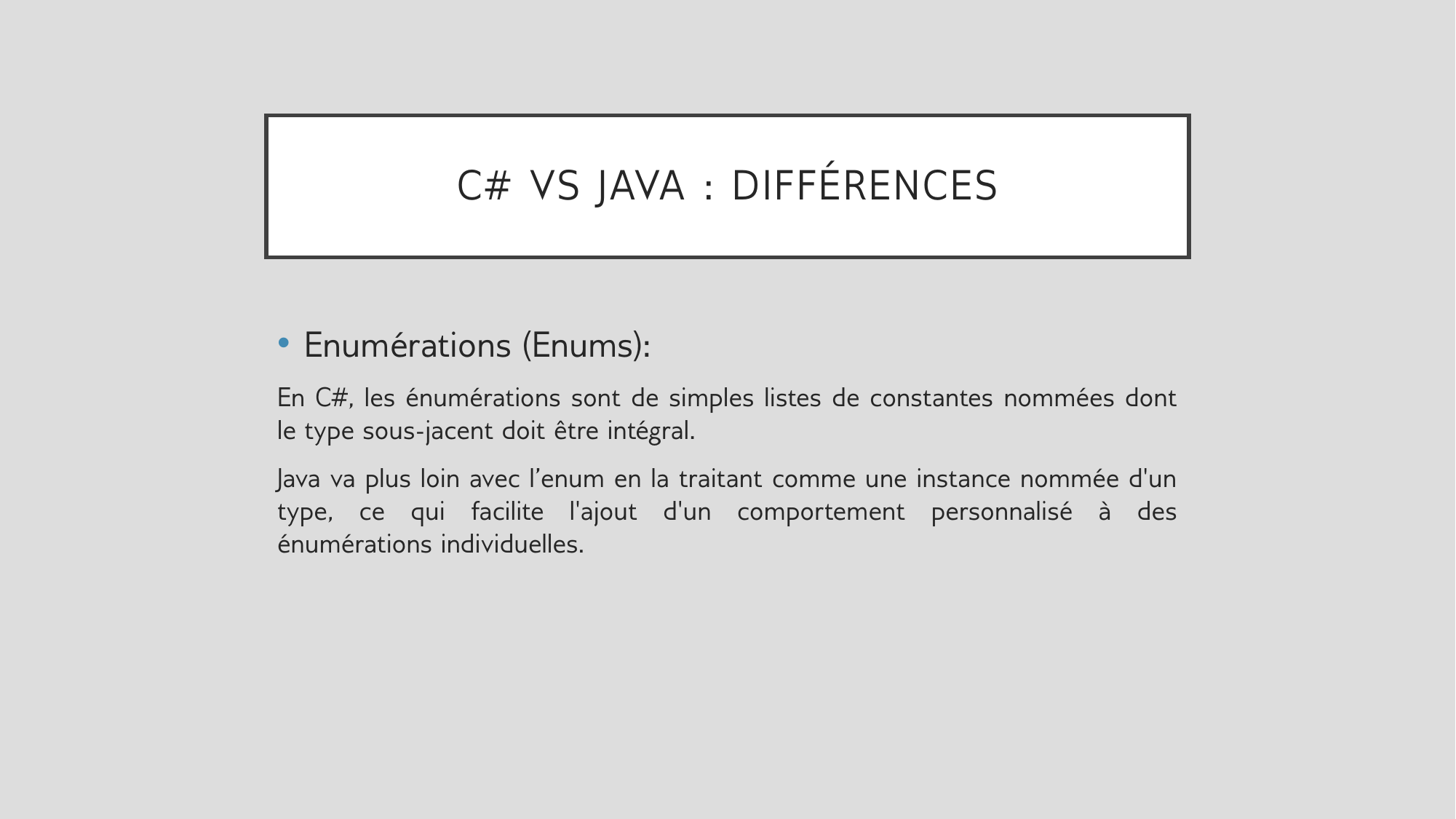

# C# vs Java : Différences
Enumérations (Enums):
En C#, les énumérations sont de simples listes de constantes nommées dont le type sous-jacent doit être intégral.
Java va plus loin avec l’enum en la traitant comme une instance nommée d'un type, ce qui facilite l'ajout d'un comportement personnalisé à des énumérations individuelles.